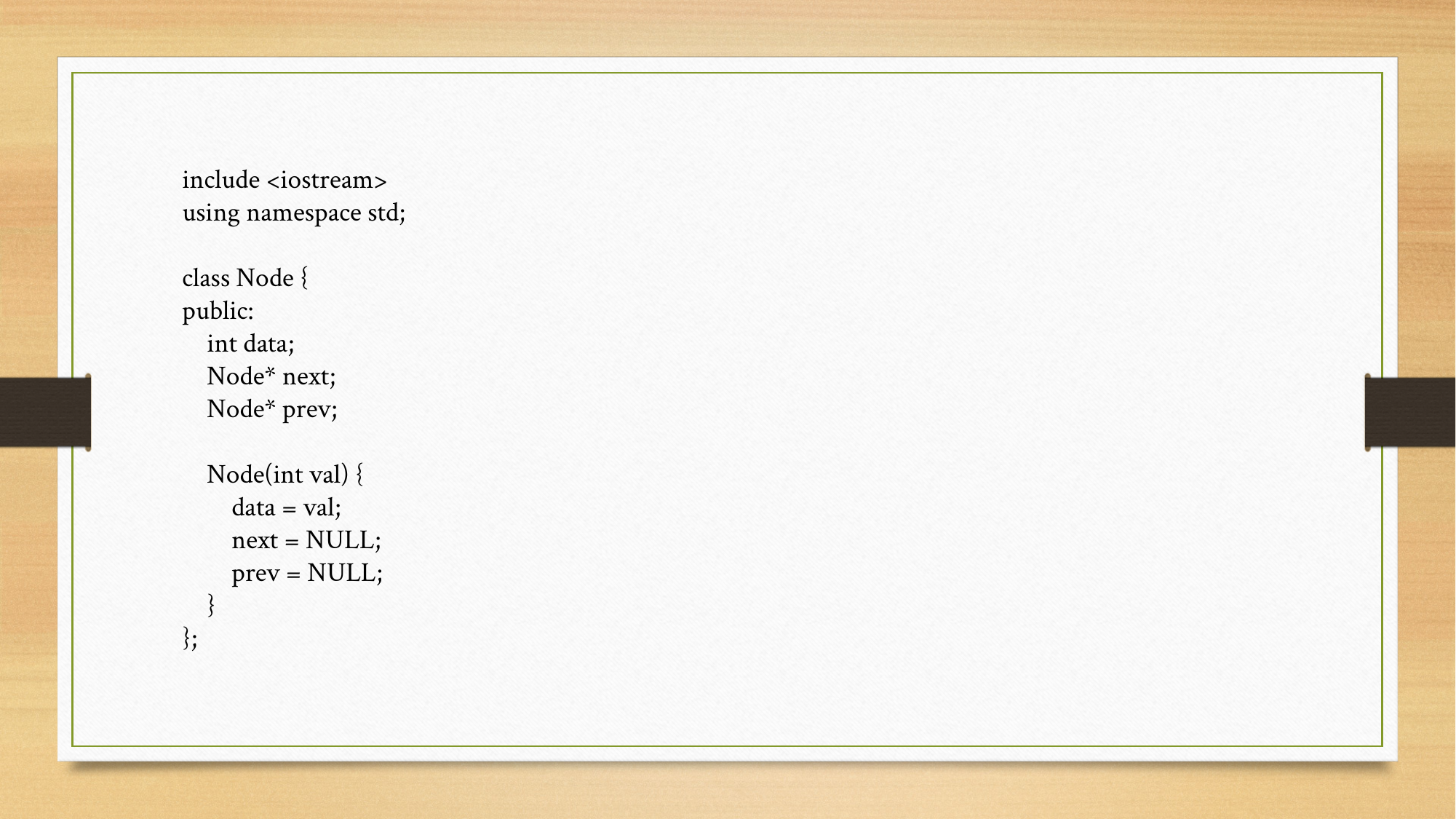

include <iostream>
using namespace std;

class Node {
public:
    int data;
    Node* next;
    Node* prev;

    Node(int val) {
        data = val;
        next = NULL;
        prev = NULL;
    }
};